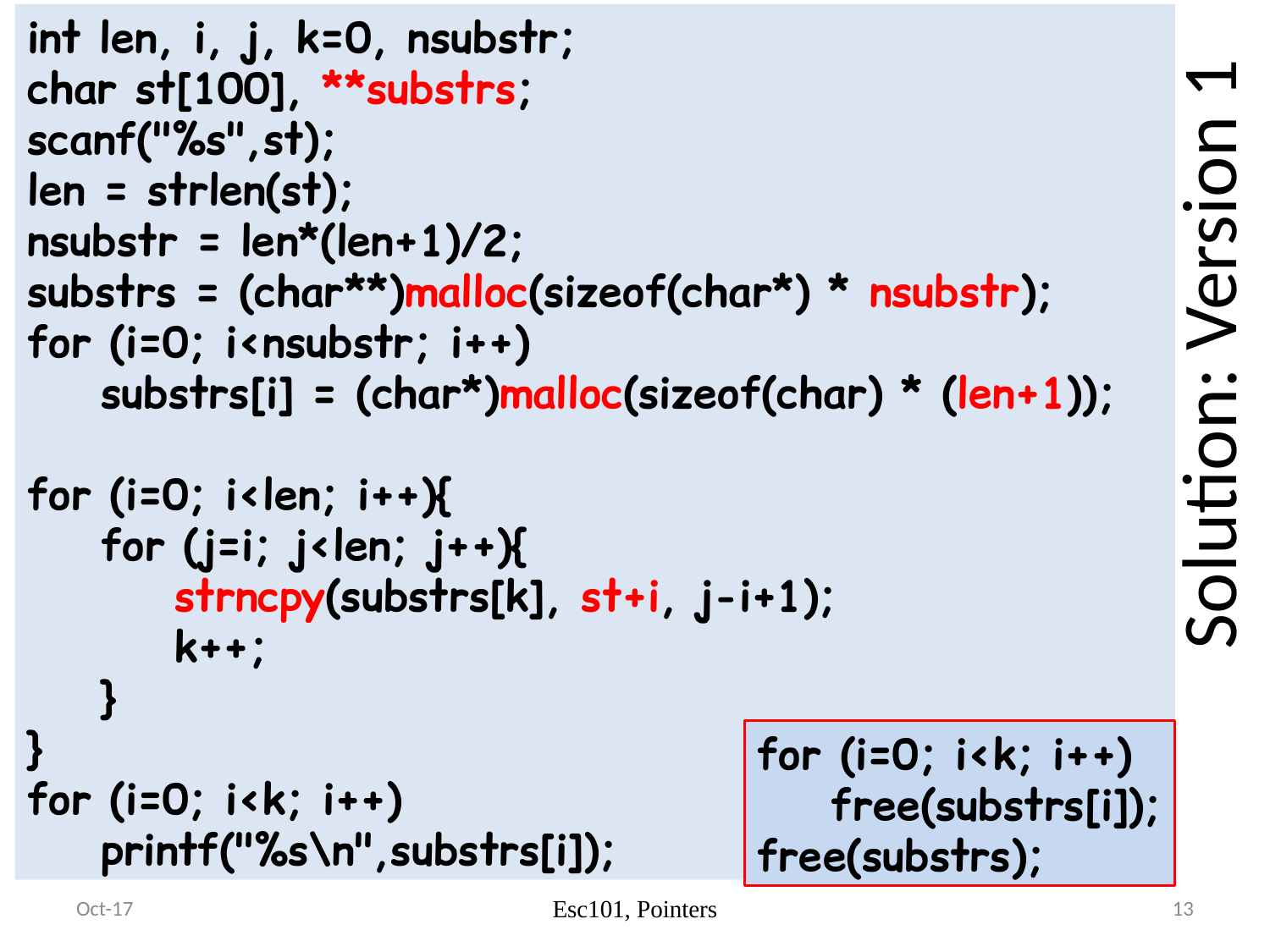

int len, i, j, k=0, nsubstr;
char st[100], **substrs;
scanf("%s",st);
len = strlen(st);
nsubstr = len*(len+1)/2;
substrs = (char**)malloc(sizeof(char*) * nsubstr);
for (i=0; i<nsubstr; i++)
    substrs[i] = (char*)malloc(sizeof(char) * (len+1));

for (i=0; i<len; i++){
    for (j=i; j<len; j++){
        strncpy(substrs[k], st+i, j-i+1);
        k++;
    }
}
for (i=0; i<k; i++)
    printf("%s\n",substrs[i]);
# Solution: Version 1
for (i=0; i<k; i++)
    free(substrs[i]);
free(substrs);
Oct-17
13
Esc101, Pointers